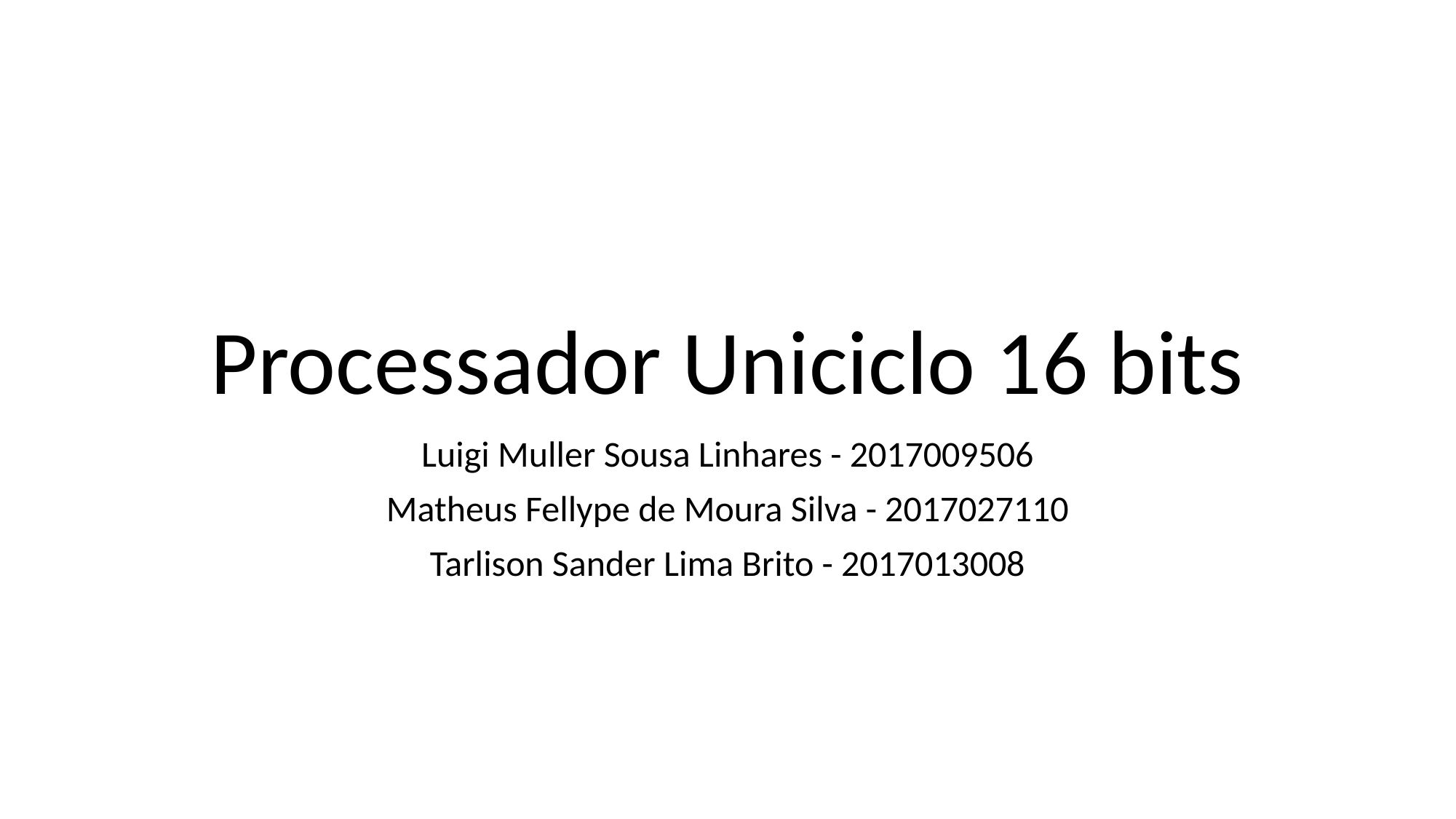

# Processador Uniciclo 16 bits
Luigi Muller Sousa Linhares - 2017009506
Matheus Fellype de Moura Silva - 2017027110
Tarlison Sander Lima Brito - 2017013008